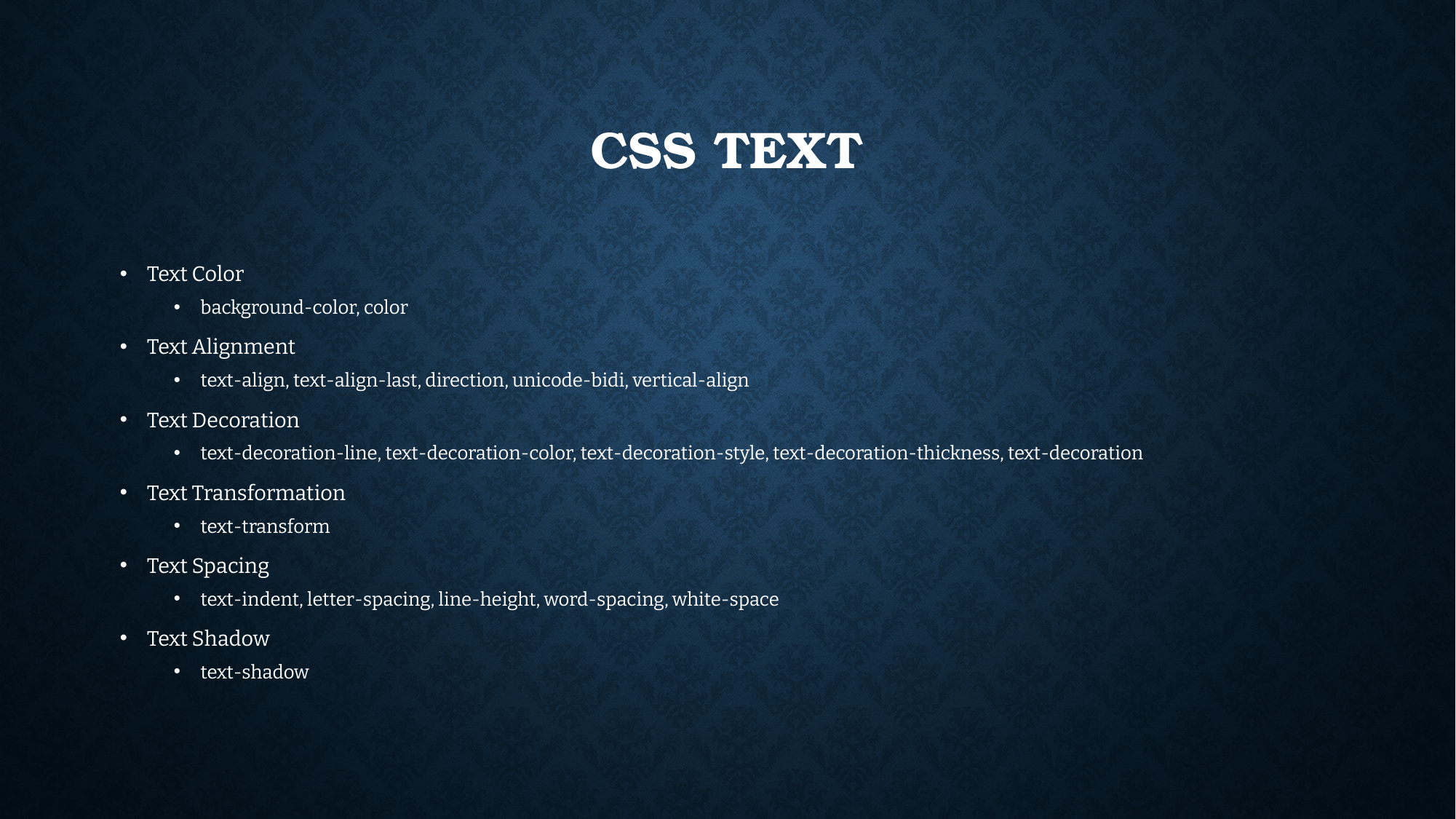

# CSS Text
Text Color
background-color, color
Text Alignment
text-align, text-align-last, direction, unicode-bidi, vertical-align
Text Decoration
text-decoration-line, text-decoration-color, text-decoration-style, text-decoration-thickness, text-decoration
Text Transformation
text-transform
Text Spacing
text-indent, letter-spacing, line-height, word-spacing, white-space
Text Shadow
text-shadow